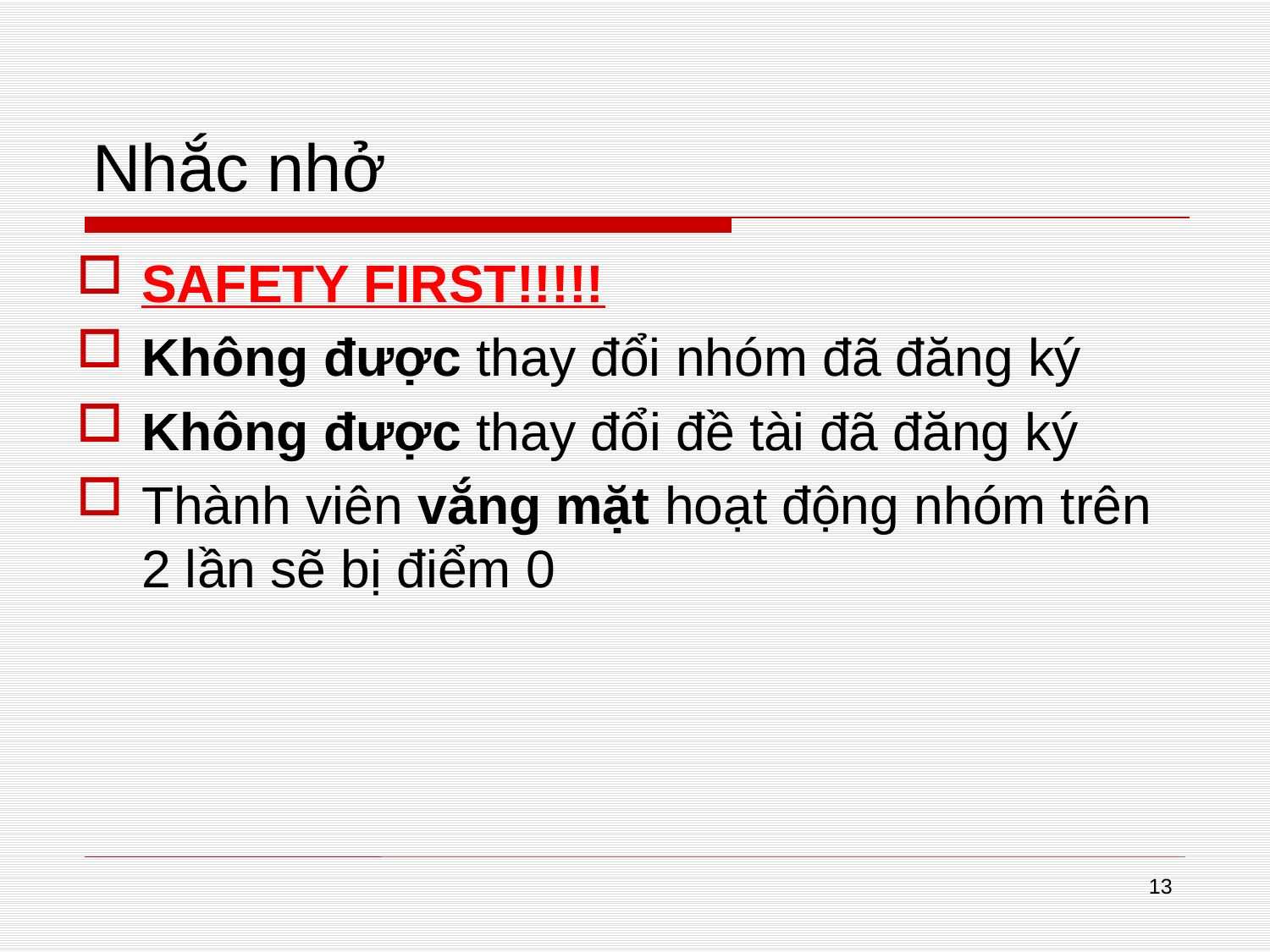

# Nhắc nhở
SAFETY FIRST!!!!!
Không được thay đổi nhóm đã đăng ký
Không được thay đổi đề tài đã đăng ký
Thành viên vắng mặt hoạt động nhóm trên 2 lần sẽ bị điểm 0
13